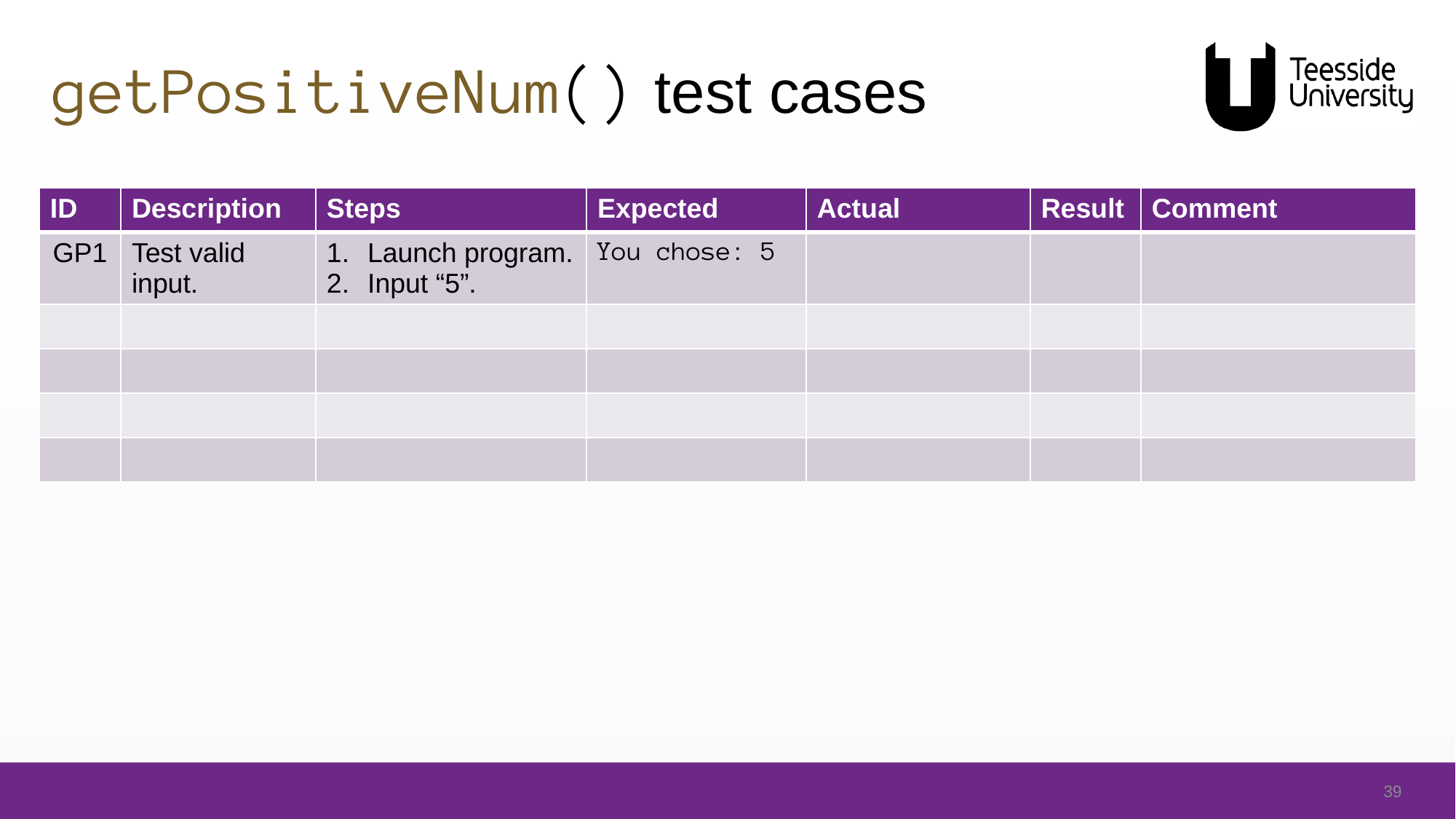

# getPositiveNum() test cases
| ID | Description | Steps | Expected | Actual | Result | Comment |
| --- | --- | --- | --- | --- | --- | --- |
| GP1 | Test valid input. | Launch program. Input “5”. | You chose: 5 |  |  |  |
|  |  |  |  |  |  |  |
|  |  |  |  |  |  |  |
|  |  |  |  |  |  |  |
|  |  |  |  |  |  |  |
39